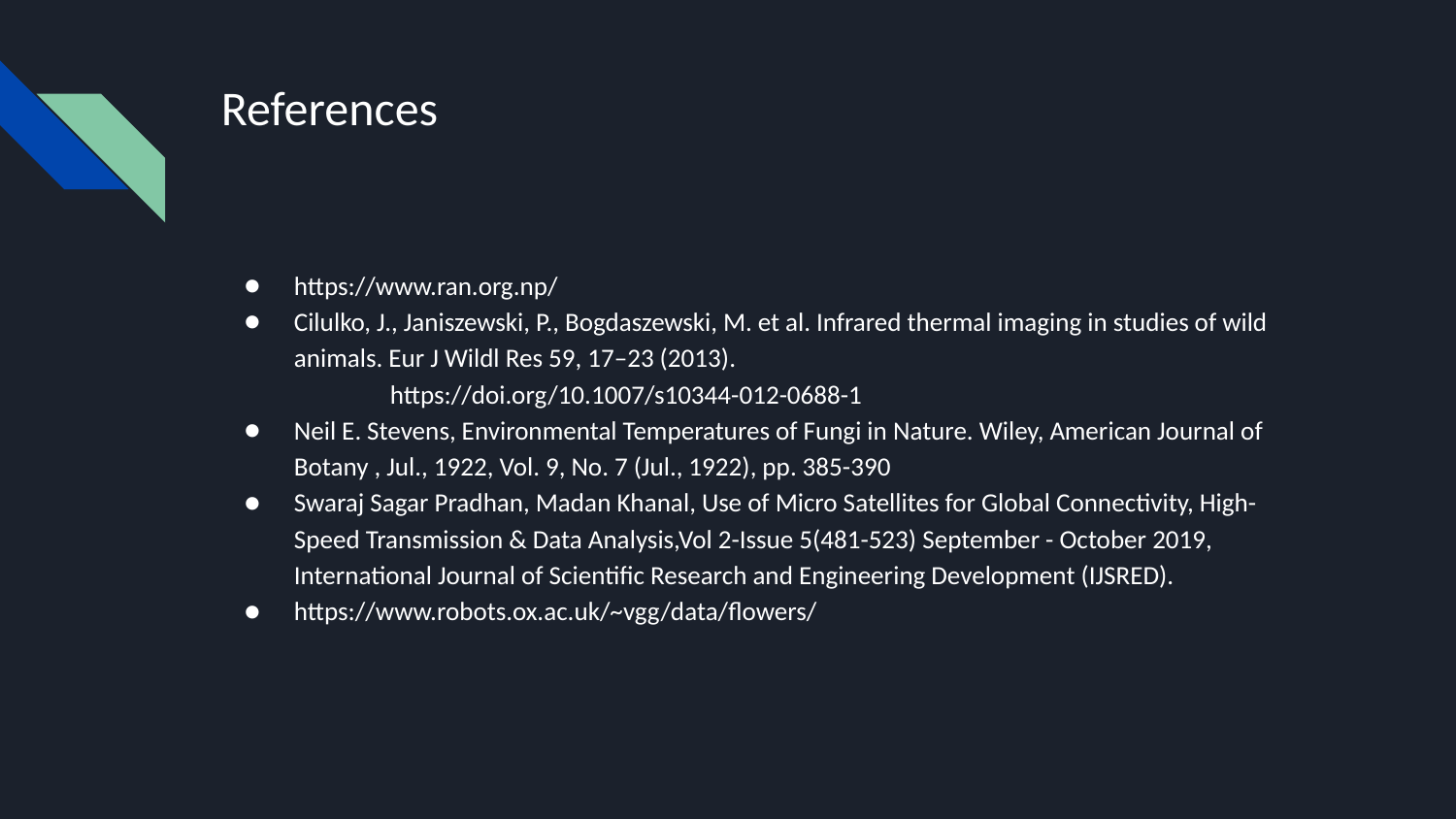

# References
https://www.ran.org.np/
Cilulko, J., Janiszewski, P., Bogdaszewski, M. et al. Infrared thermal imaging in studies of wild animals. Eur J Wildl Res 59, 17–23 (2013).
	https://doi.org/10.1007/s10344-012-0688-1
Neil E. Stevens, Environmental Temperatures of Fungi in Nature. Wiley, American Journal of Botany , Jul., 1922, Vol. 9, No. 7 (Jul., 1922), pp. 385-390
Swaraj Sagar Pradhan, Madan Khanal, Use of Micro Satellites for Global Connectivity, High-Speed Transmission & Data Analysis,Vol 2-Issue 5(481-523) September - October 2019, International Journal of Scientific Research and Engineering Development (IJSRED).
https://www.robots.ox.ac.uk/~vgg/data/flowers/